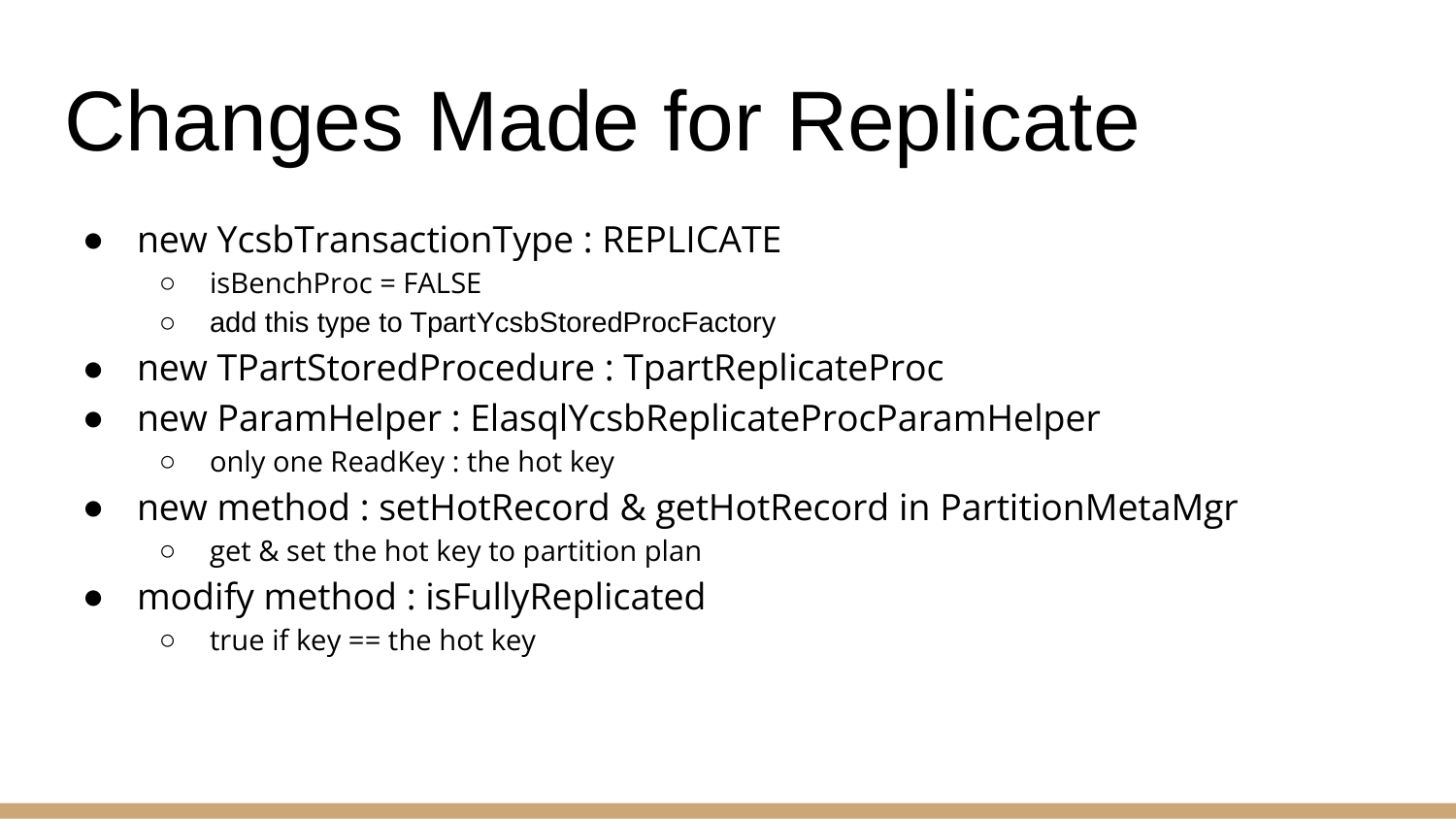

# Changes Made for Replicate
new YcsbTransactionType : REPLICATE
isBenchProc = FALSE
add this type to TpartYcsbStoredProcFactory
new TPartStoredProcedure : TpartReplicateProc
new ParamHelper : ElasqlYcsbReplicateProcParamHelper
only one ReadKey : the hot key
new method : setHotRecord & getHotRecord in PartitionMetaMgr
get & set the hot key to partition plan
modify method : isFullyReplicated
true if key == the hot key